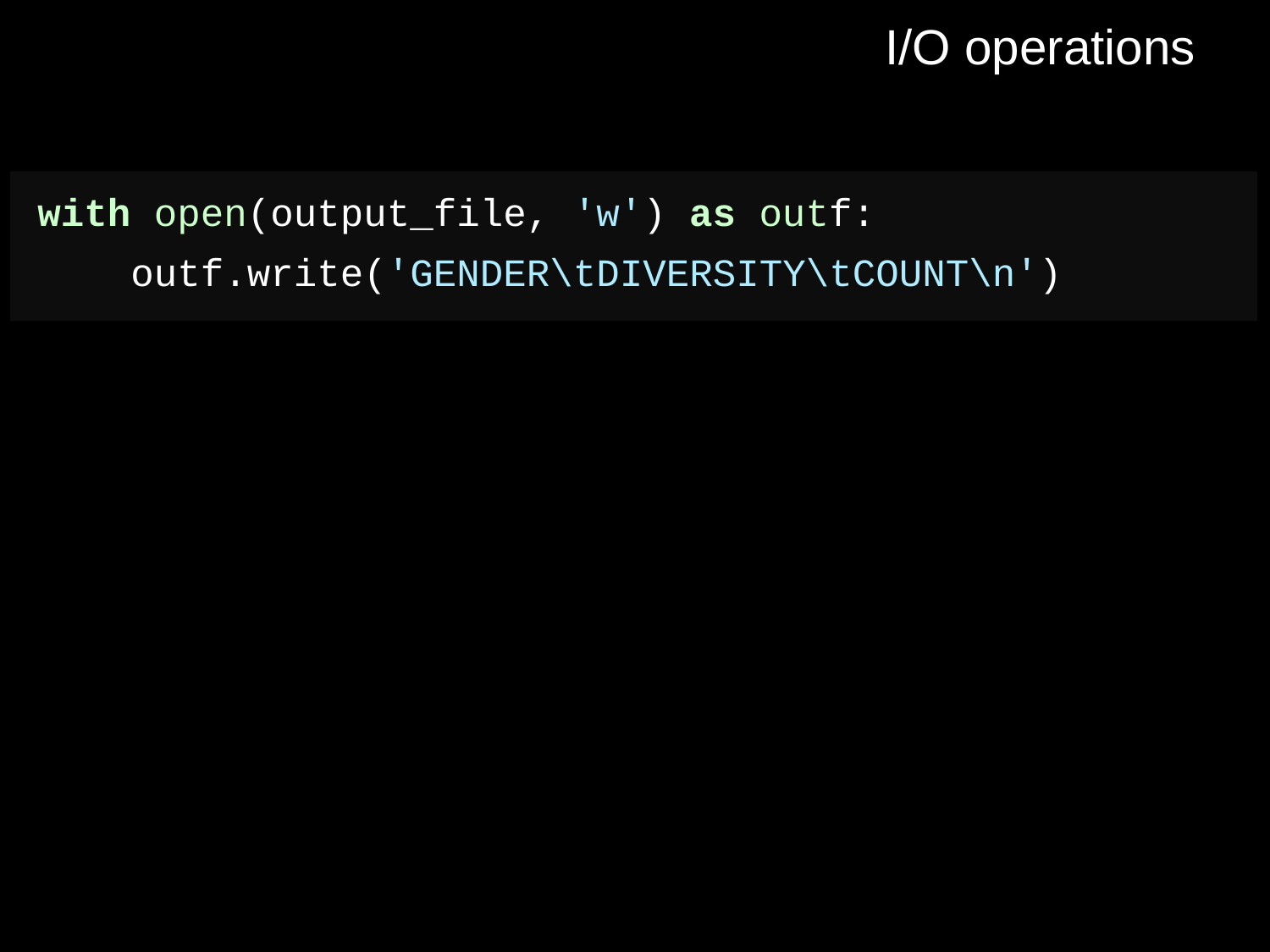

I/O operations
with open(output_file, 'w') as outf:
    outf.write('GENDER\tDIVERSITY\tCOUNT\n')